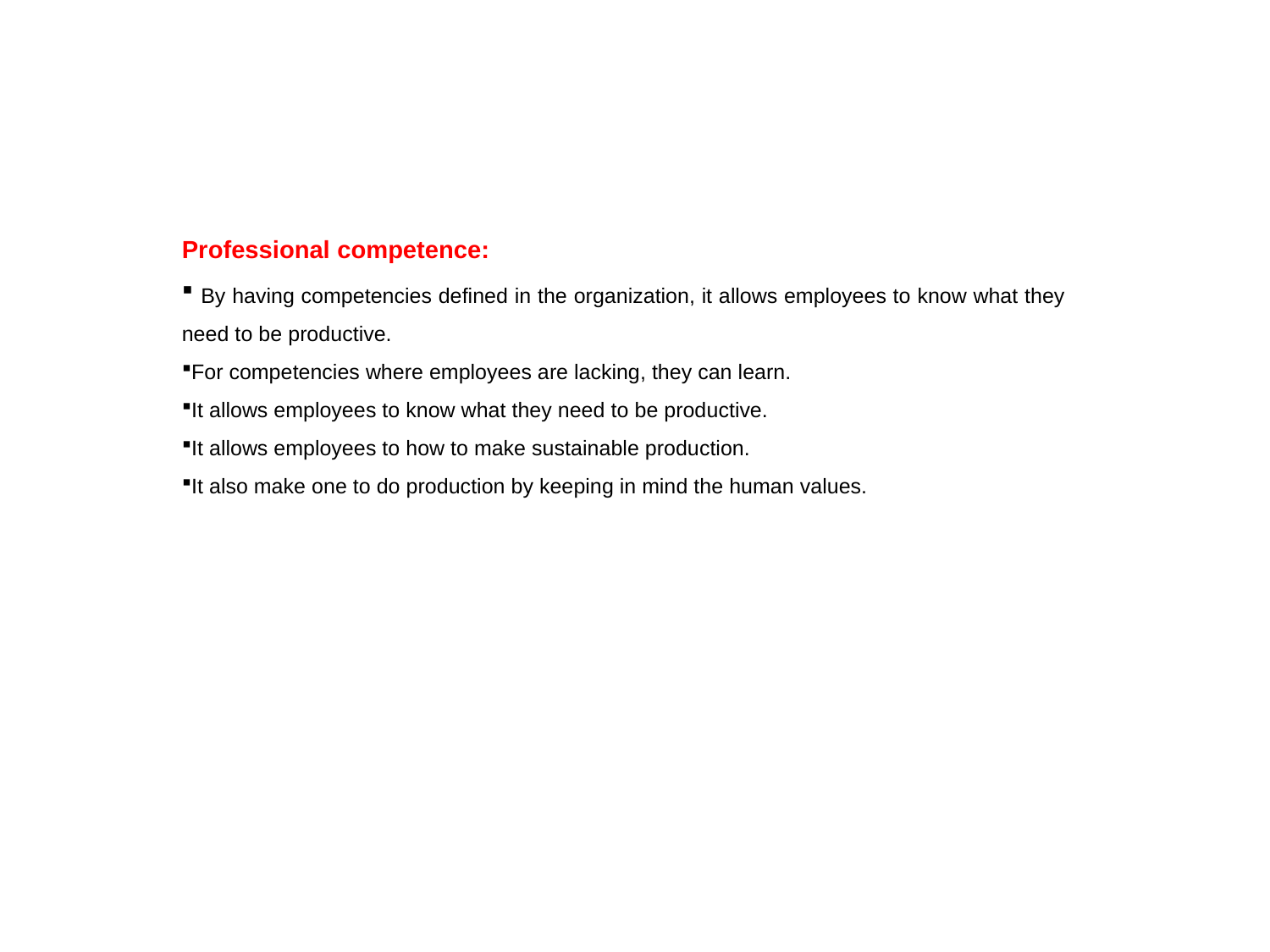

Professional competence:
 By having competencies defined in the organization, it allows employees to know what they need to be productive.
For competencies where employees are lacking, they can learn.
It allows employees to know what they need to be productive.
It allows employees to how to make sustainable production.
It also make one to do production by keeping in mind the human values.